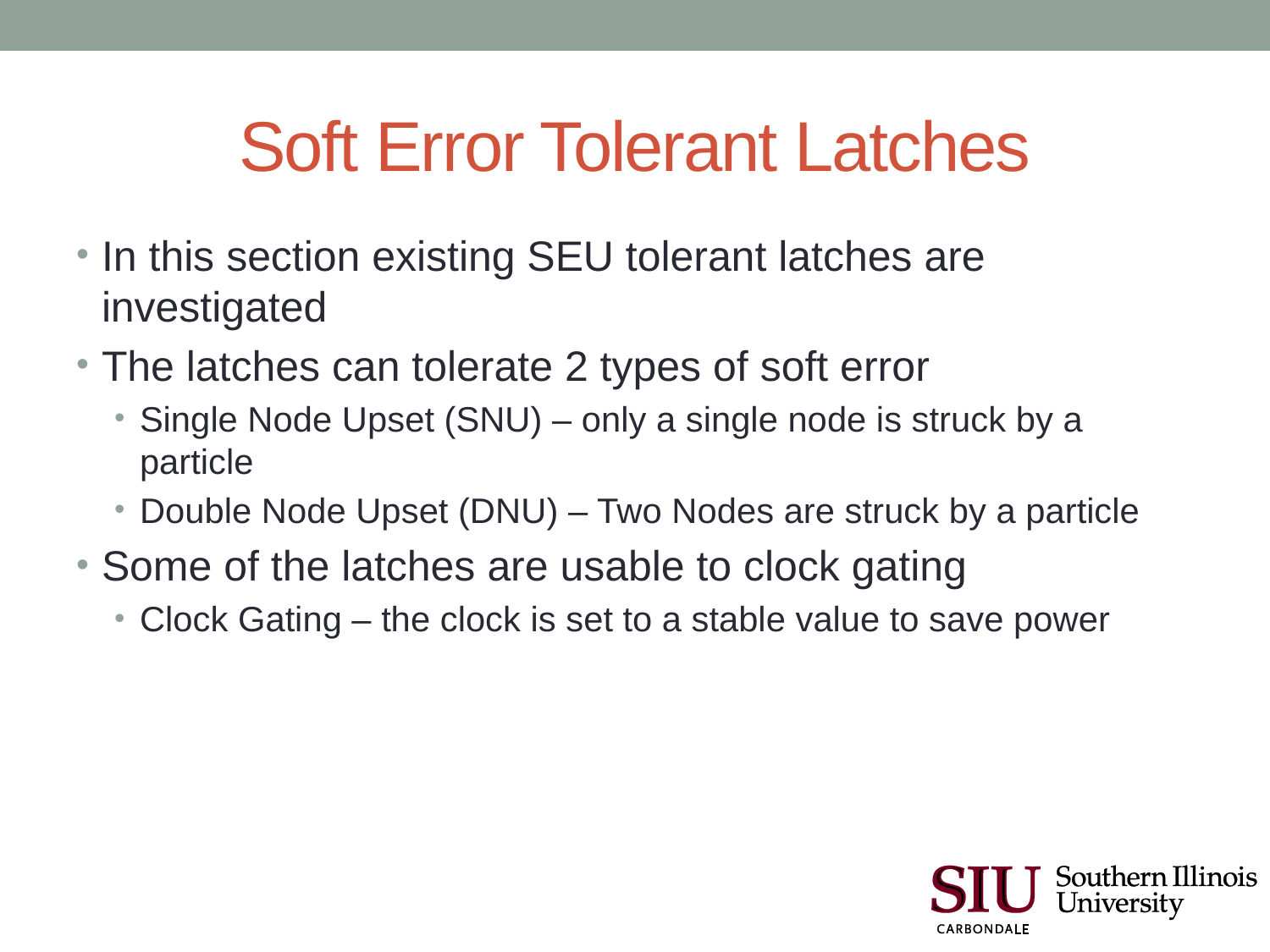

# Soft Error Tolerant Latches
In this section existing SEU tolerant latches are investigated
The latches can tolerate 2 types of soft error
Single Node Upset (SNU) – only a single node is struck by a particle
Double Node Upset (DNU) – Two Nodes are struck by a particle
Some of the latches are usable to clock gating
Clock Gating – the clock is set to a stable value to save power